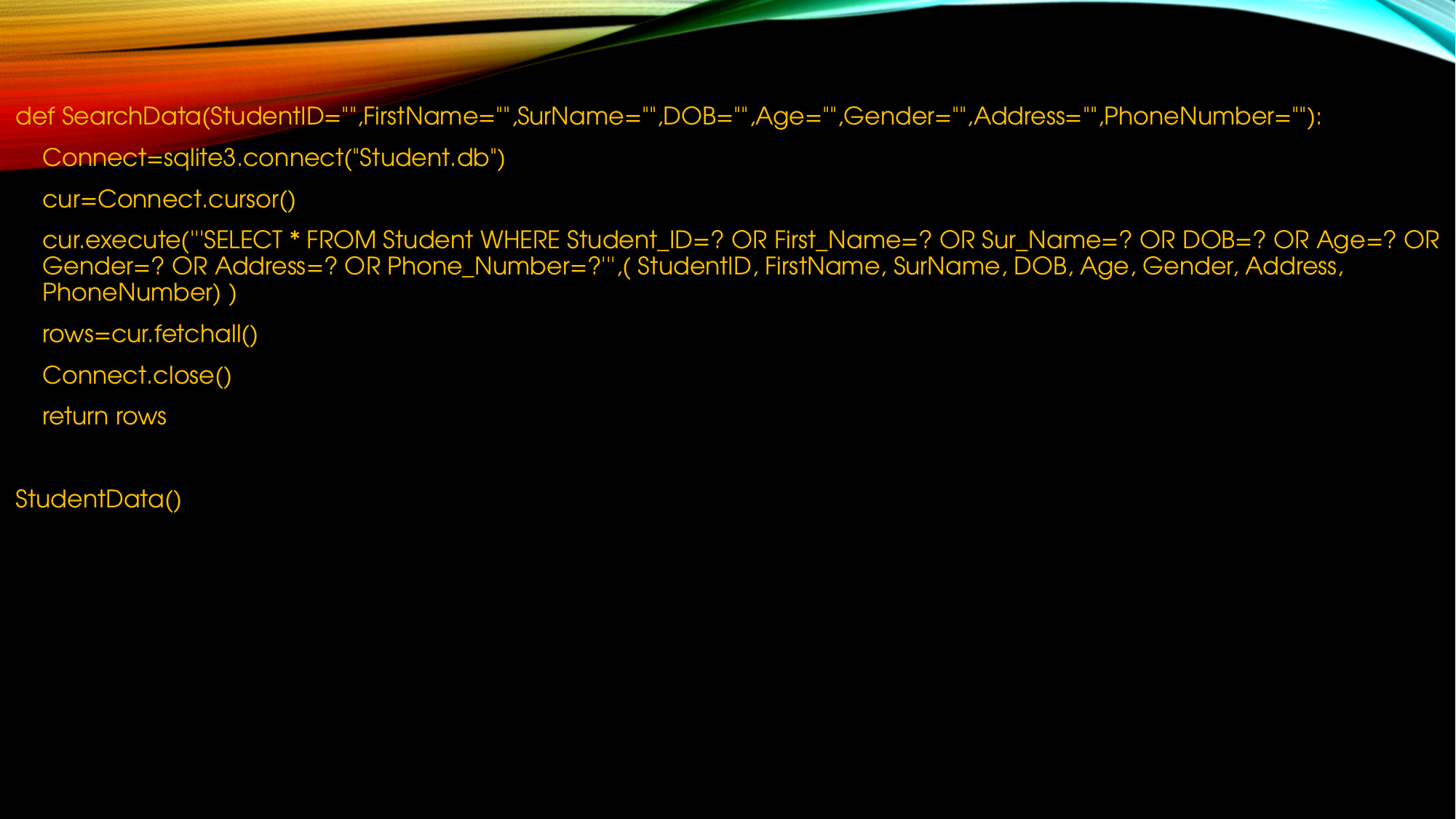

def SearchData(StudentID="",FirstName="",SurName="",DOB="",Age="",Gender="",Address="",PhoneNumber=""):
    Connect=sqlite3.connect("Student.db")
    cur=Connect.cursor()
    cur.execute('''SELECT * FROM Student WHERE Student_ID=? OR First_Name=? OR Sur_Name=? OR DOB=? OR Age=? OR Gender=? OR Address=? OR Phone_Number=?''',( StudentID, FirstName, SurName, DOB, Age, Gender, Address, PhoneNumber) )
    rows=cur.fetchall()
    Connect.close()
    return rows

StudentData()